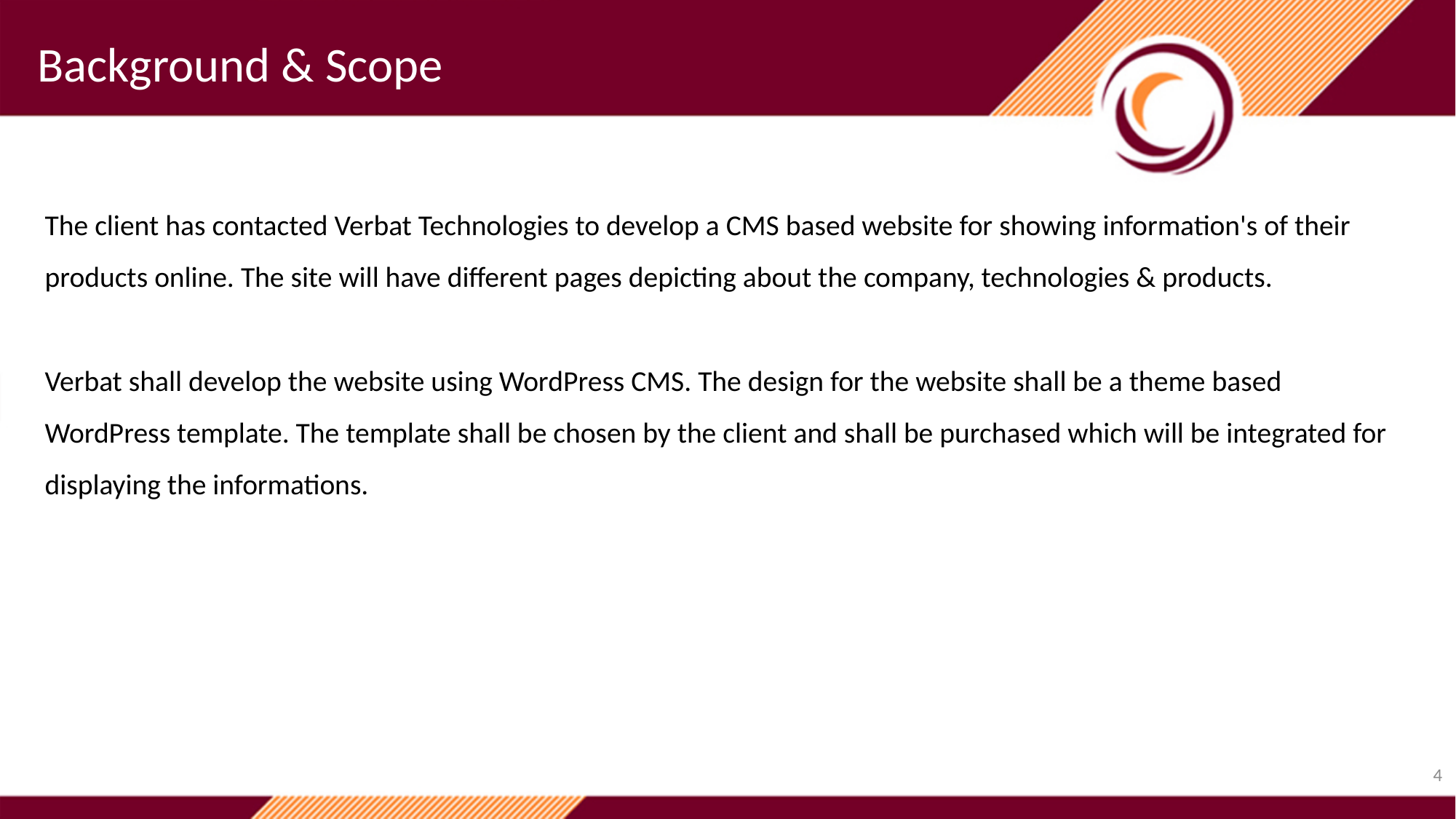

Background & Scope
The client has contacted Verbat Technologies to develop a CMS based website for showing information's of their products online. The site will have different pages depicting about the company, technologies & products.

Verbat shall develop the website using WordPress CMS. The design for the website shall be a theme based WordPress template. The template shall be chosen by the client and shall be purchased which will be integrated for displaying the informations.
4